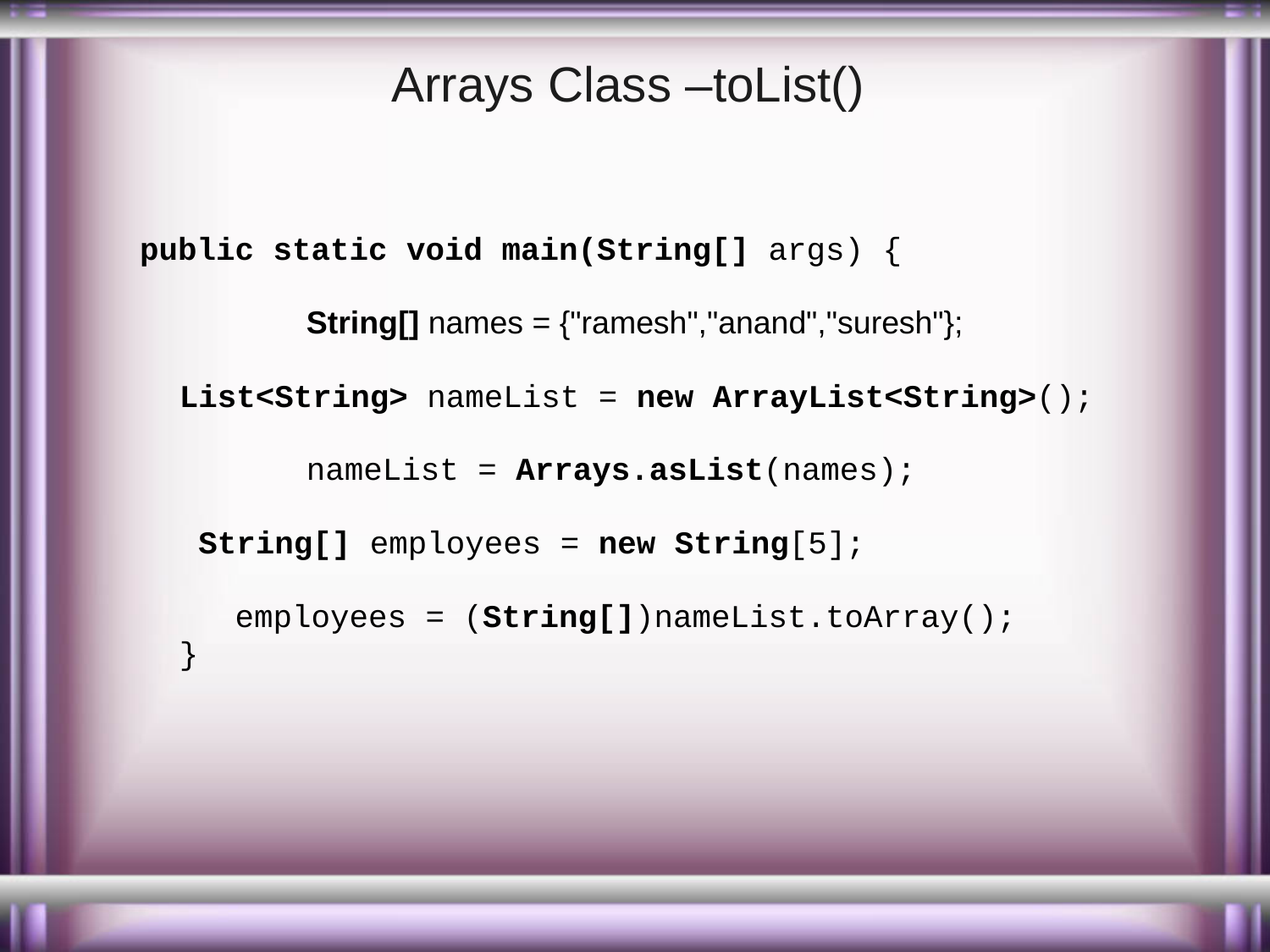

# Arrays Class –toList()

public static void main(String[] args) {

		String[] names = {"ramesh","anand","suresh"};

	List<String> nameList = new ArrayList<String>();

		nameList = Arrays.asList(names);

	 String[] employees = new String[5];

     employees = (String[])nameList.toArray();
	}